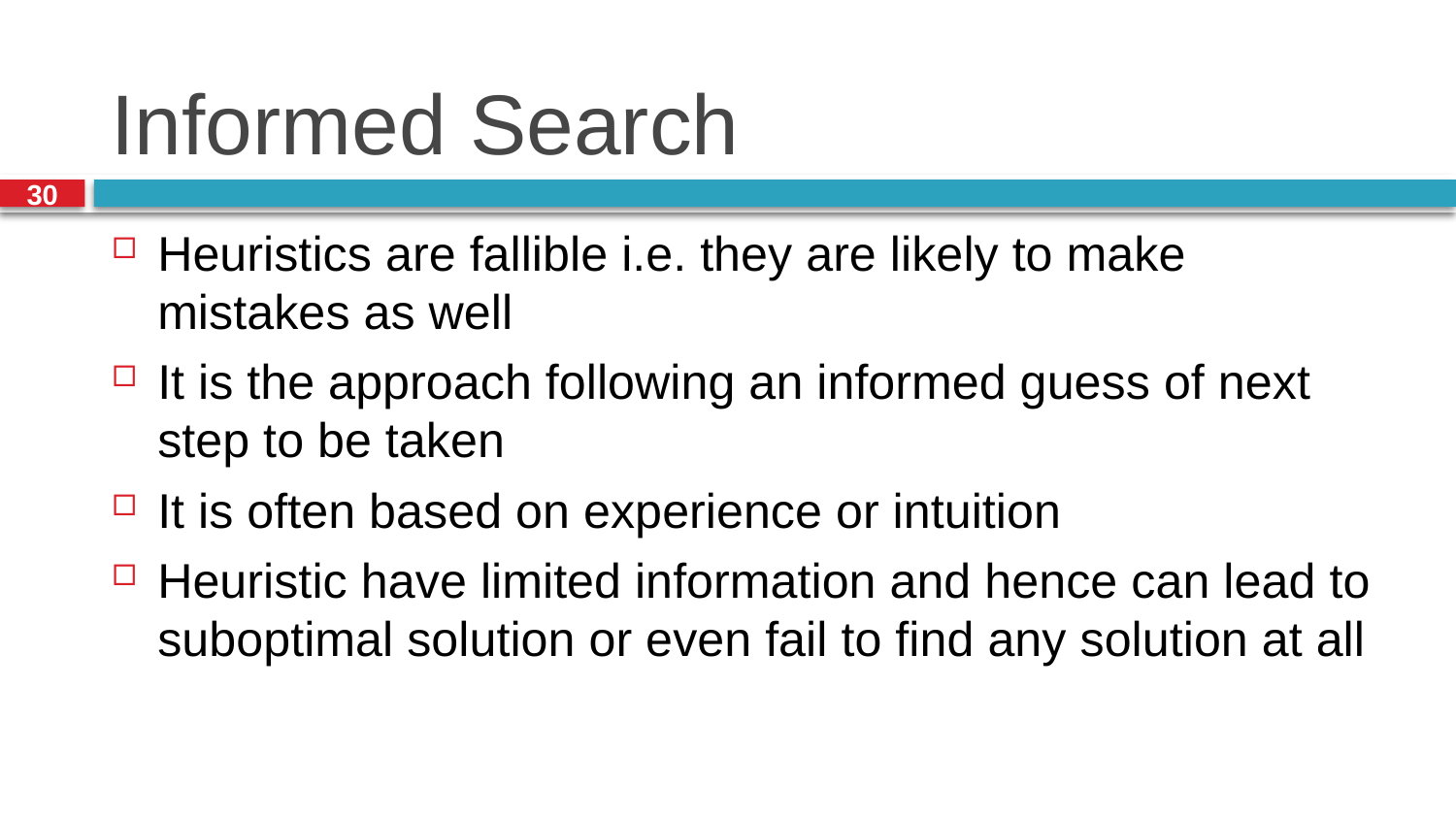

# Informed Search
30
Heuristics are fallible i.e. they are likely to make mistakes as well
It is the approach following an informed guess of next step to be taken
It is often based on experience or intuition
Heuristic have limited information and hence can lead to suboptimal solution or even fail to find any solution at all